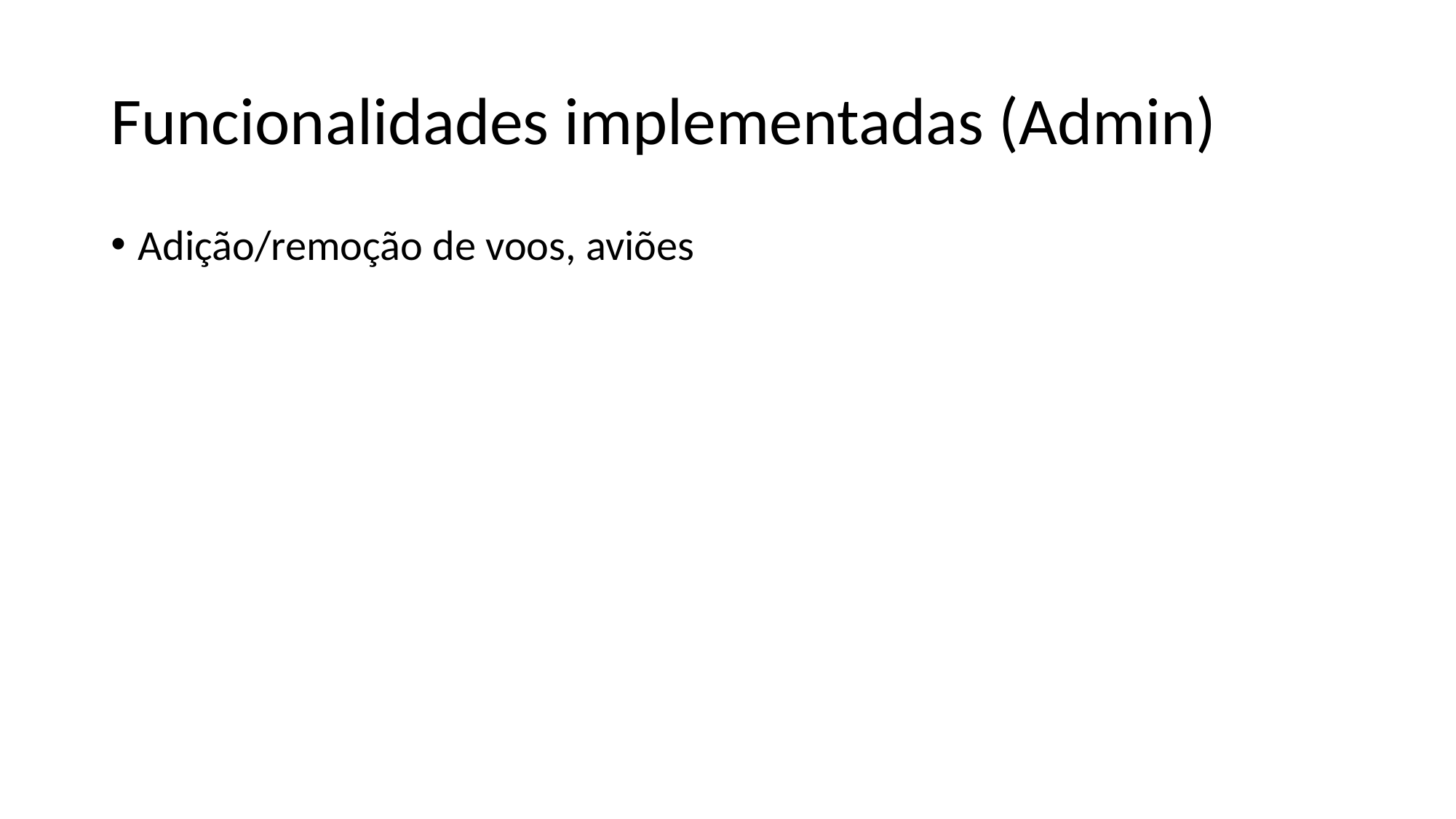

# Funcionalidades implementadas (Admin)
Adição/remoção de voos, aviões